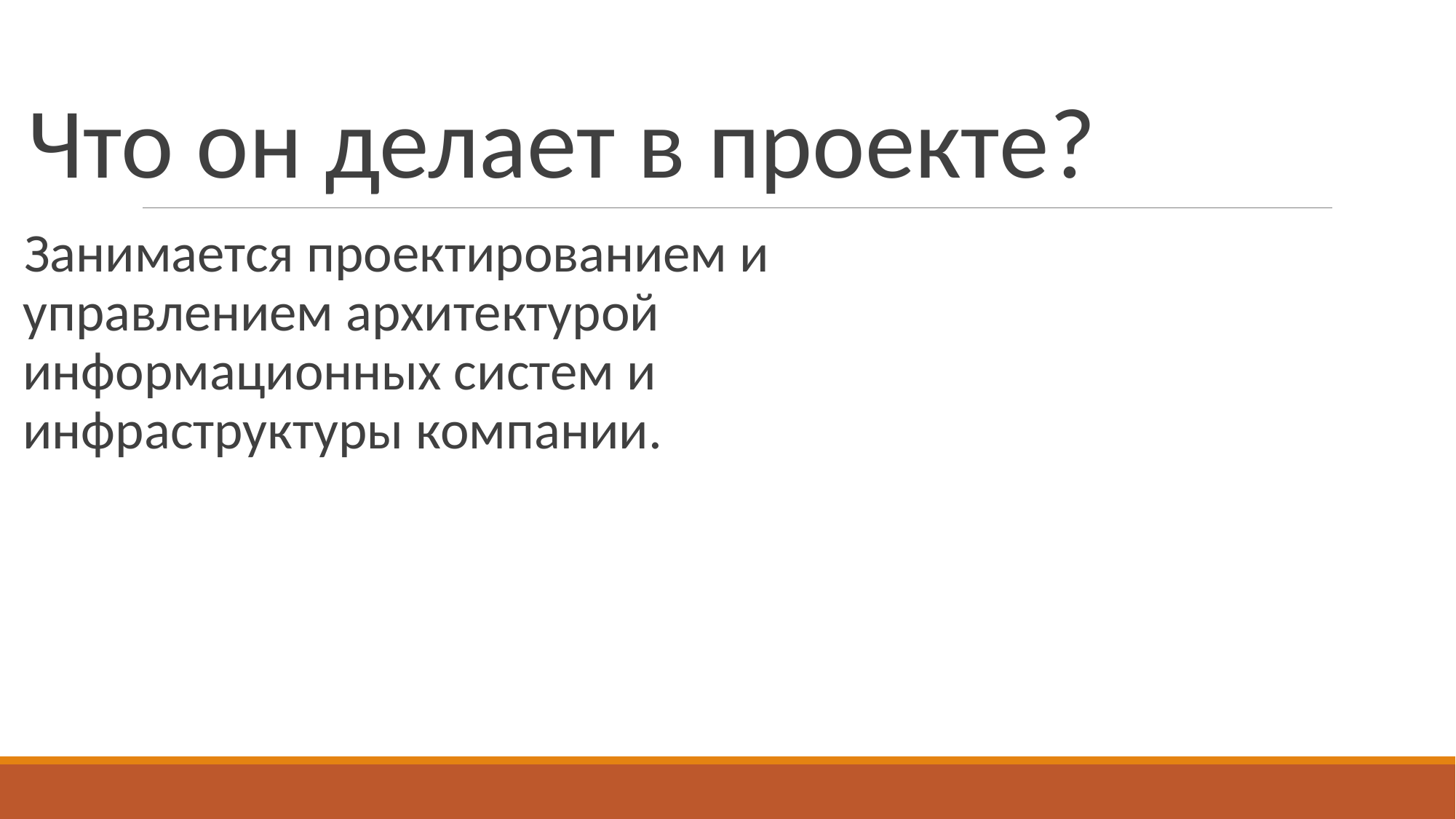

Что он делает в проекте?
Занимается проектированием и управлением архитектурой информационных систем и инфраструктуры компании.